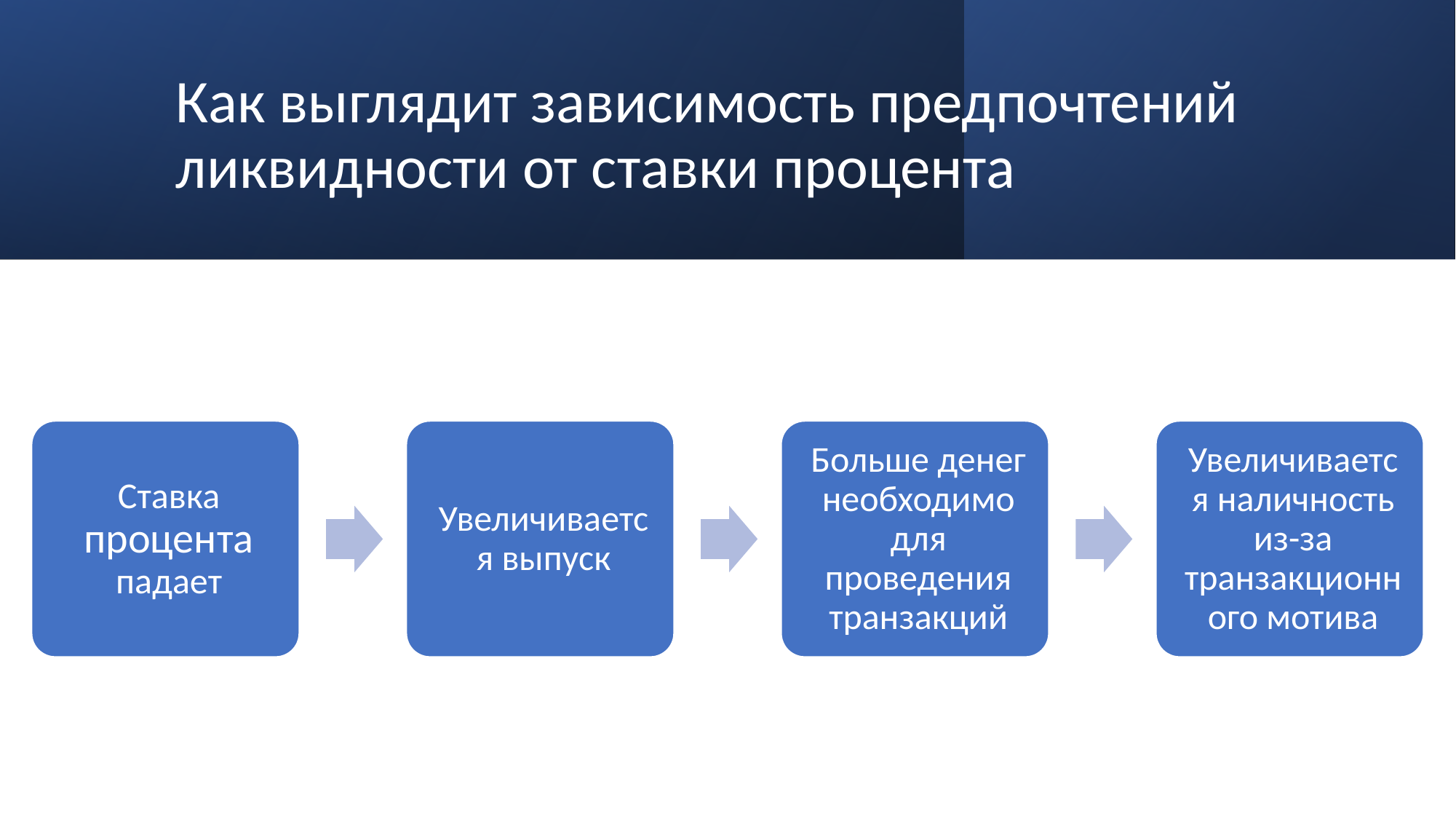

# Как выглядит зависимость предпочтений ликвидности от ставки процента
Ставка процента падает

Увеличивается выпуск

Больше денег необходимо для проведения транзакций

Увеличивается наличность из-за транзакционного мотива